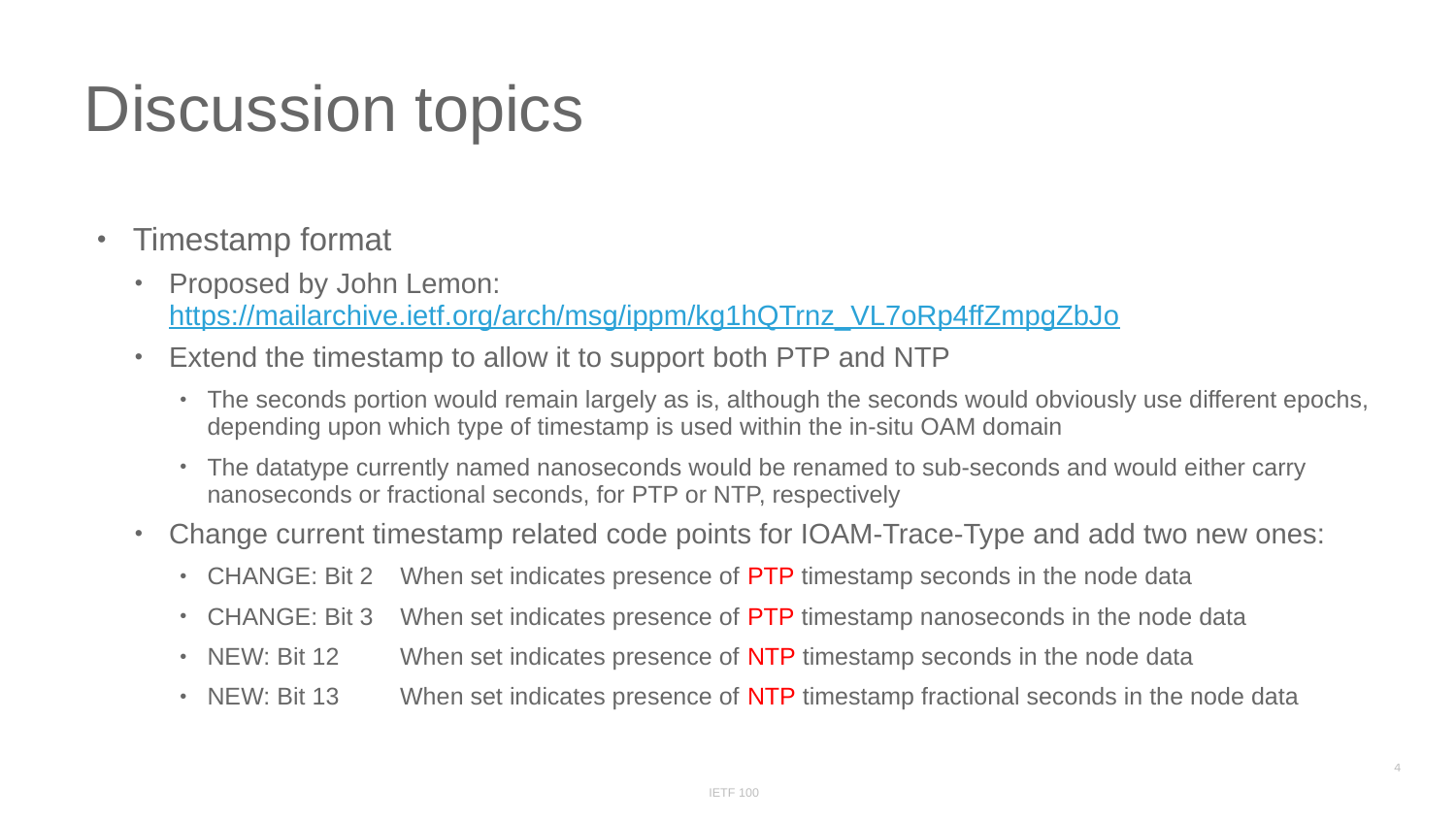

# Discussion topics
Timestamp format
Proposed by John Lemon:
https://mailarchive.ietf.org/arch/msg/ippm/kg1hQTrnz_VL7oRp4ffZmpgZbJo
Extend the timestamp to allow it to support both PTP and NTP
The seconds portion would remain largely as is, although the seconds would obviously use different epochs, depending upon which type of timestamp is used within the in-situ OAM domain
The datatype currently named nanoseconds would be renamed to sub-seconds and would either carry nanoseconds or fractional seconds, for PTP or NTP, respectively
Change current timestamp related code points for IOAM-Trace-Type and add two new ones:
CHANGE: Bit 2    When set indicates presence of PTP timestamp seconds in the node data
CHANGE: Bit 3    When set indicates presence of PTP timestamp nanoseconds in the node data
NEW: Bit 12         When set indicates presence of NTP timestamp seconds in the node data
NEW: Bit 13         When set indicates presence of NTP timestamp fractional seconds in the node data